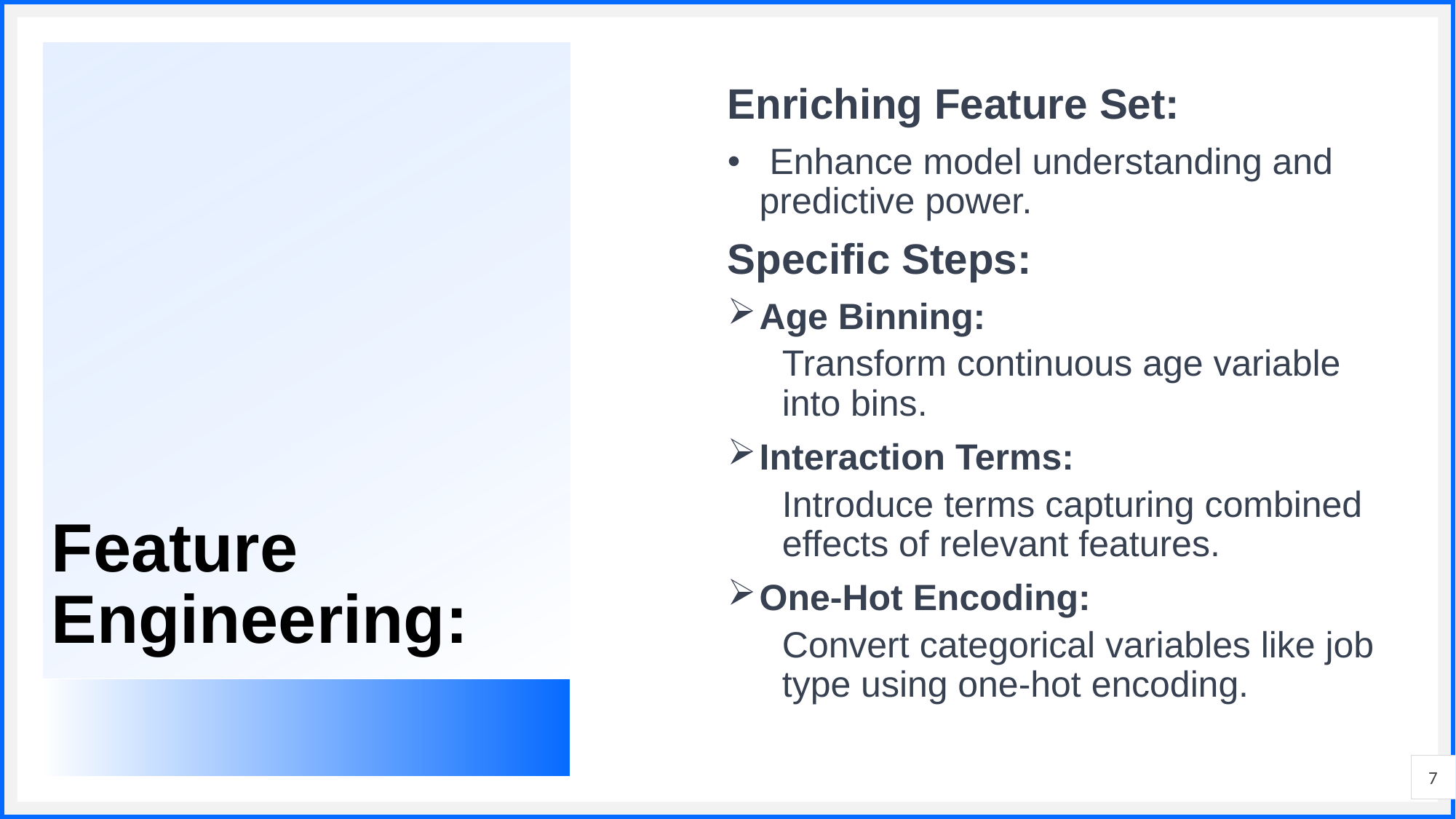

# Feature Engineering:
Enriching Feature Set:
 Enhance model understanding and predictive power.
Specific Steps:
Age Binning:
Transform continuous age variable into bins.
Interaction Terms:
Introduce terms capturing combined effects of relevant features.
One-Hot Encoding:
Convert categorical variables like job type using one-hot encoding.

7